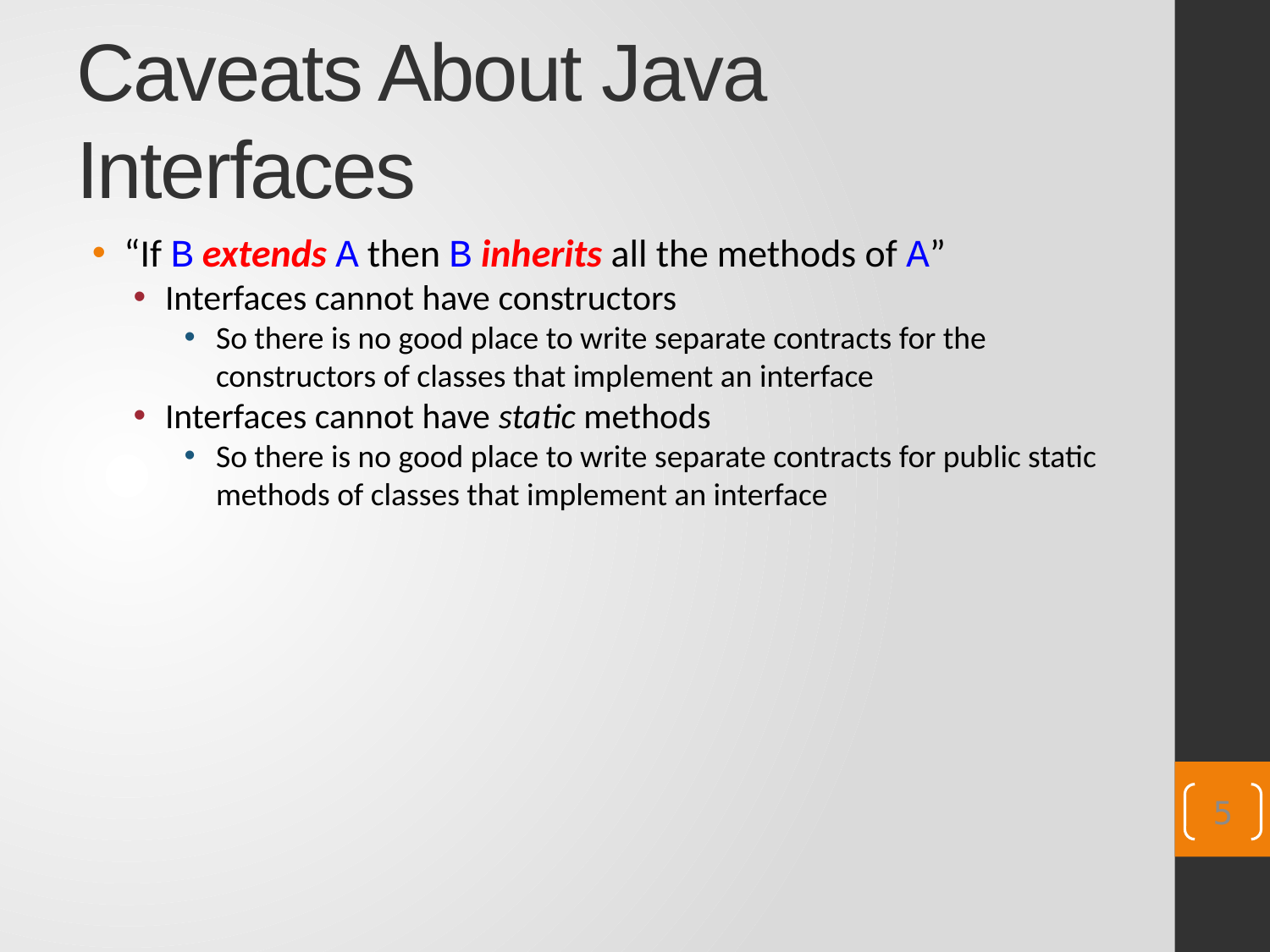

# Caveats About Java Interfaces
“If B extends A then B inherits all the methods of A”
Interfaces cannot have constructors
So there is no good place to write separate contracts for the constructors of classes that implement an interface
Interfaces cannot have static methods
So there is no good place to write separate contracts for public static methods of classes that implement an interface

5